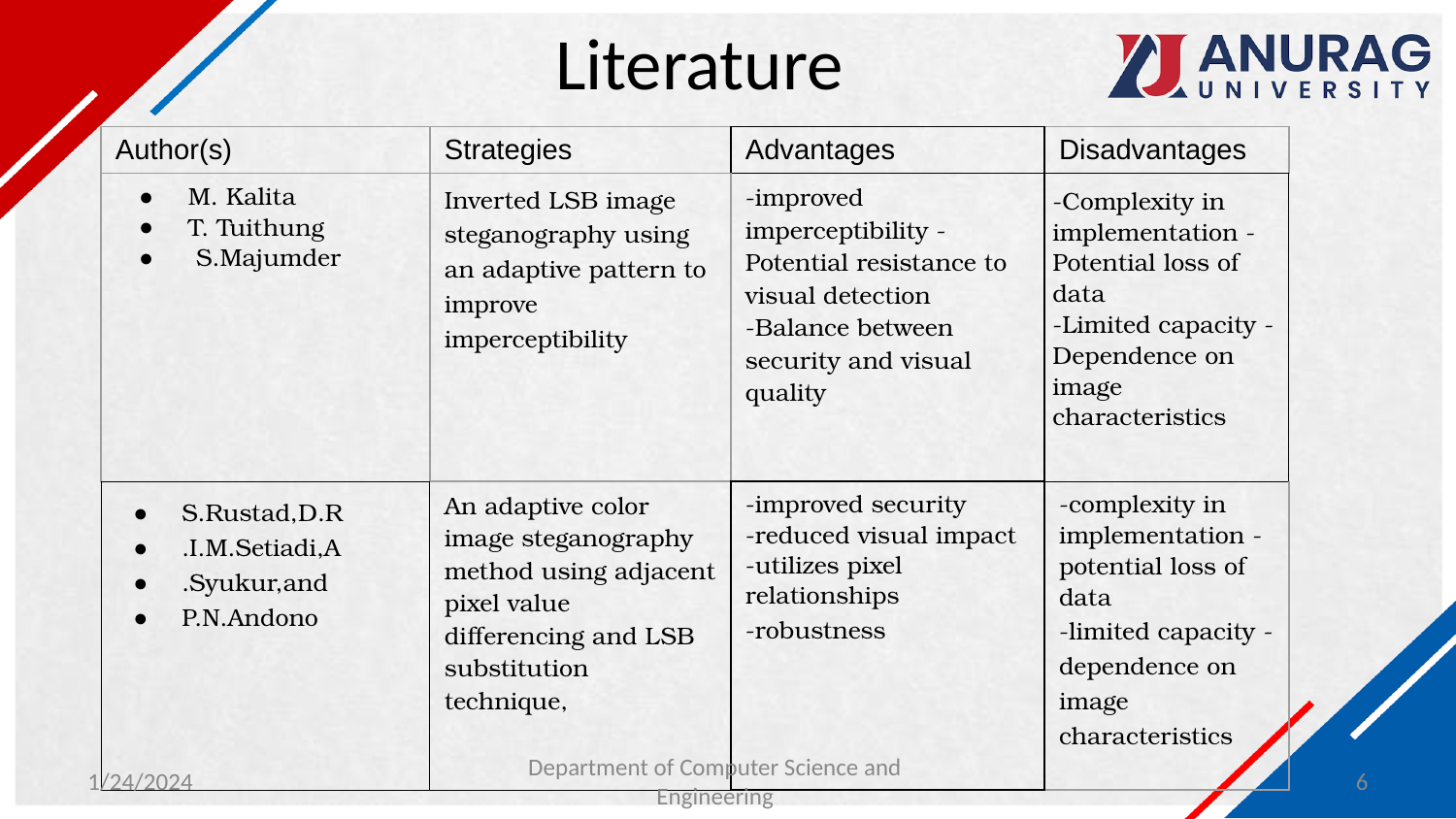

# Literature
| Author(s) | Strategies | Advantages | Disadvantages |
| --- | --- | --- | --- |
| M. Kalita T. Tuithung S.Majumder | Inverted LSB image steganography using an adaptive pattern to improve imperceptibility | -improved imperceptibility -Potential resistance to visual detection -Balance between security and visual quality | -Complexity in implementation -Potential loss of data -Limited capacity -Dependence on image characteristics |
| S.Rustad,D.R .I.M.Setiadi,A .Syukur,and P.N.Andono | An adaptive color image steganography method using adjacent pixel value differencing and LSB substitution technique, | -improved security -reduced visual impact -utilizes pixel relationships -robustness | -complexity in implementation -potential loss of data -limited capacity -dependence on image characteristics |

1/24/2024
Department of Computer Science and Engineering
6